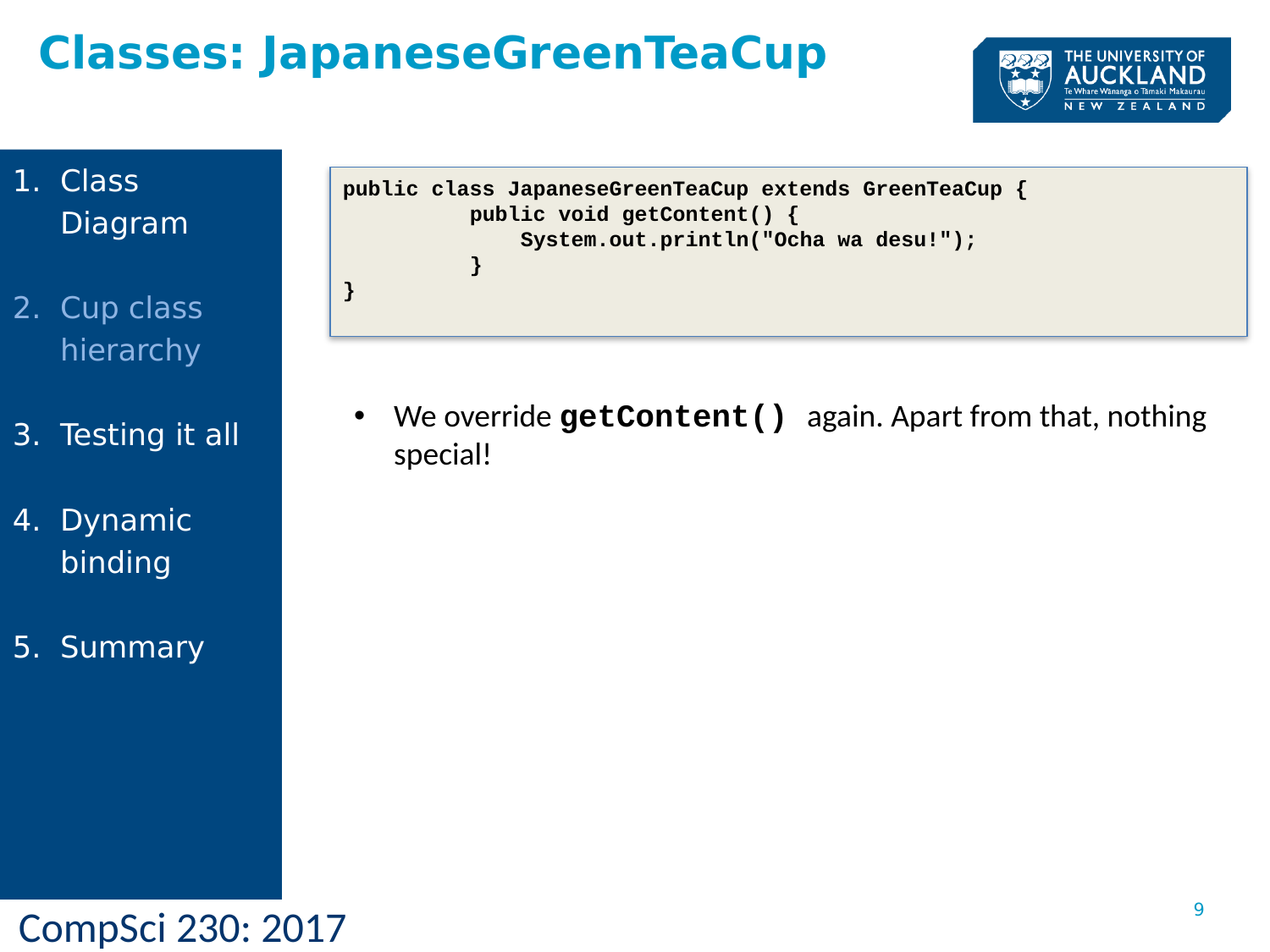

Classes: JapaneseGreenTeaCup
Class Diagram

Cup class hierarchy
Testing it all

Dynamic binding
Summary

public class JapaneseGreenTeaCup extends GreenTeaCup {
	public void getContent() {
	    System.out.println("Ocha wa desu!");
	}
}

We override getContent() again. Apart from that, nothing special!

9